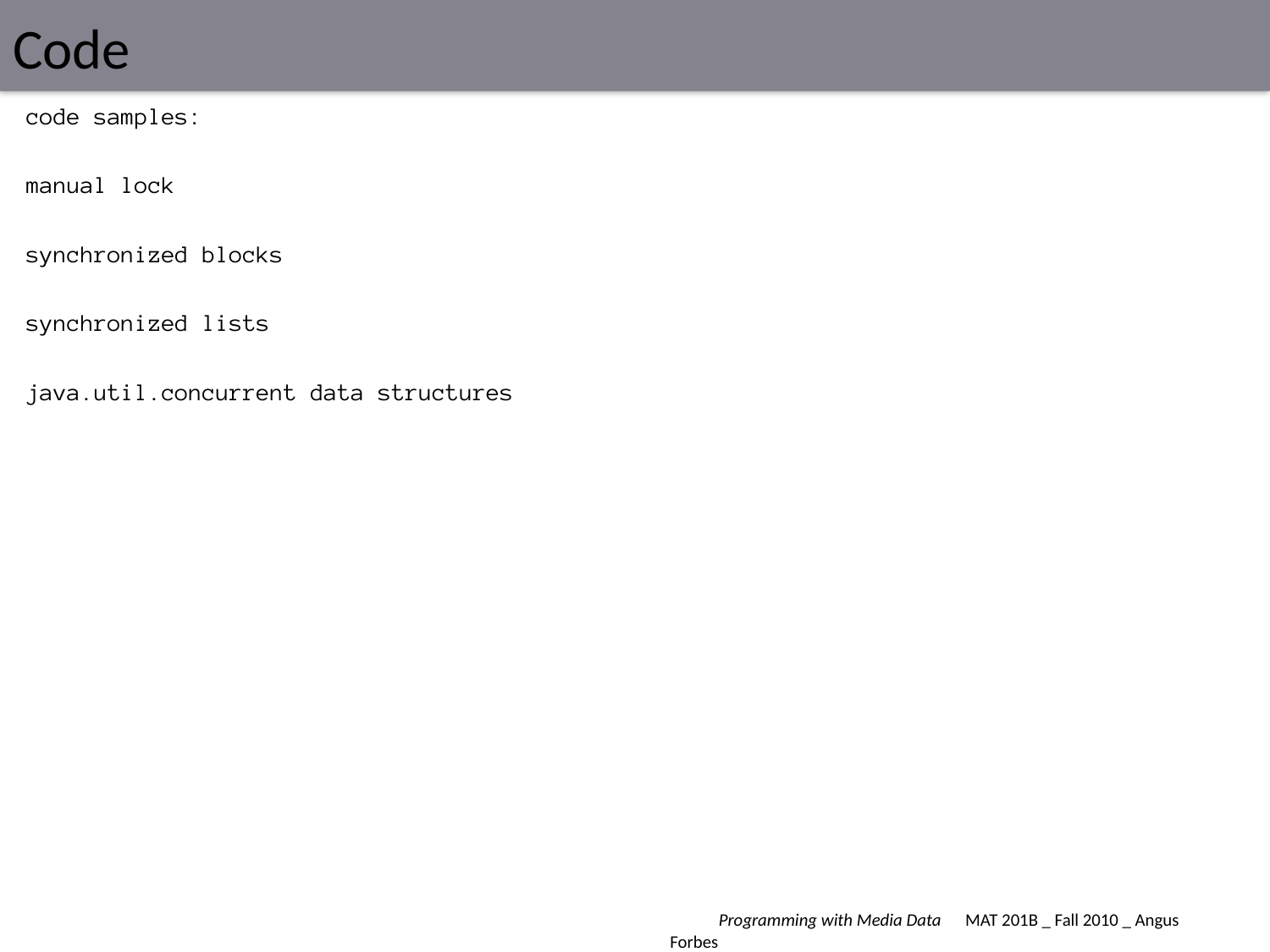

# Code
code samples:

manual lock

synchronized blocks

synchronized lists

java.util.concurrent data structures